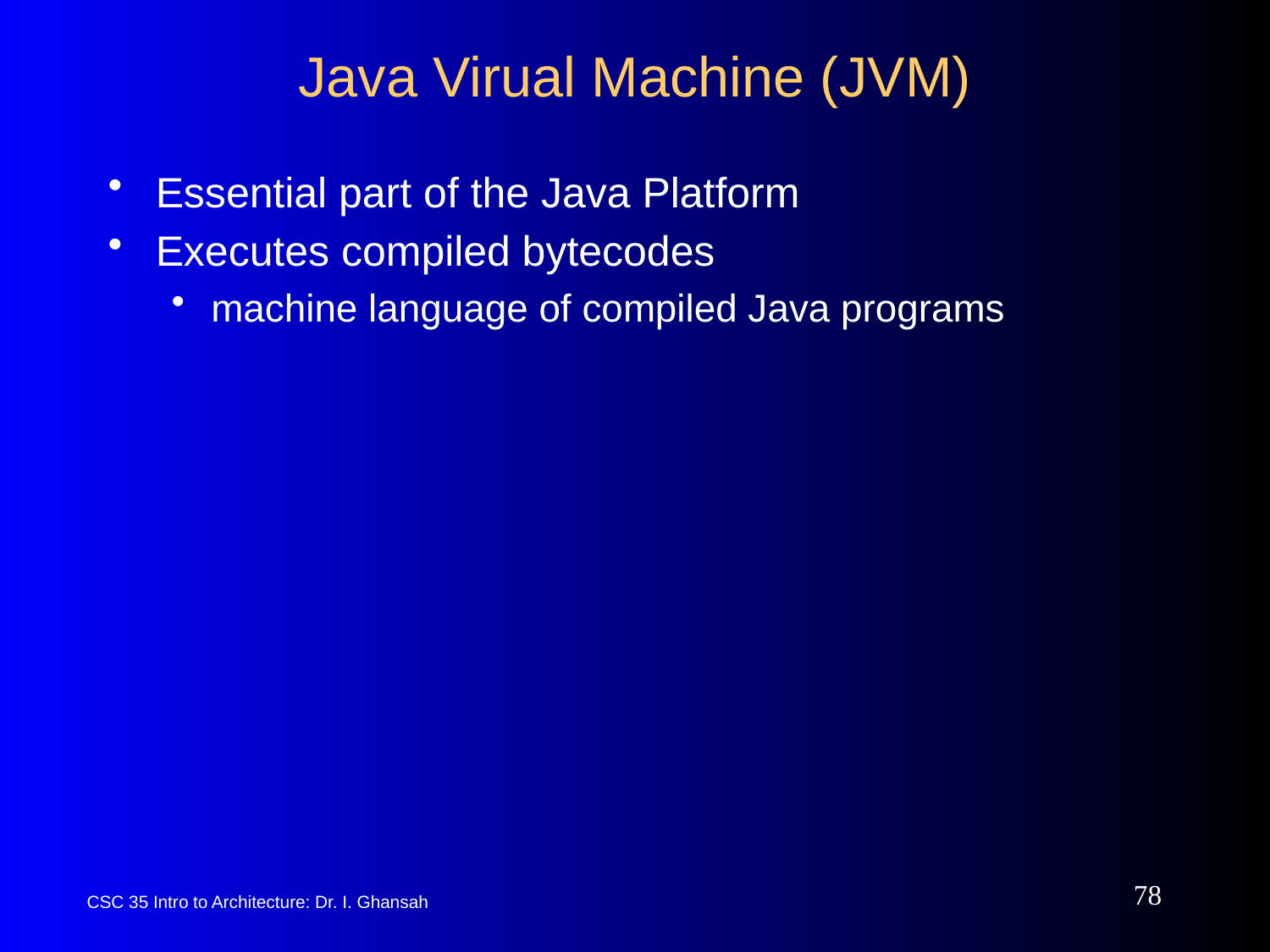

# Java Virual Machine (JVM)
Essential part of the Java Platform
Executes compiled bytecodes
machine language of compiled Java programs

78
CSC 35 Intro to Architecture: Dr. I. Ghansah